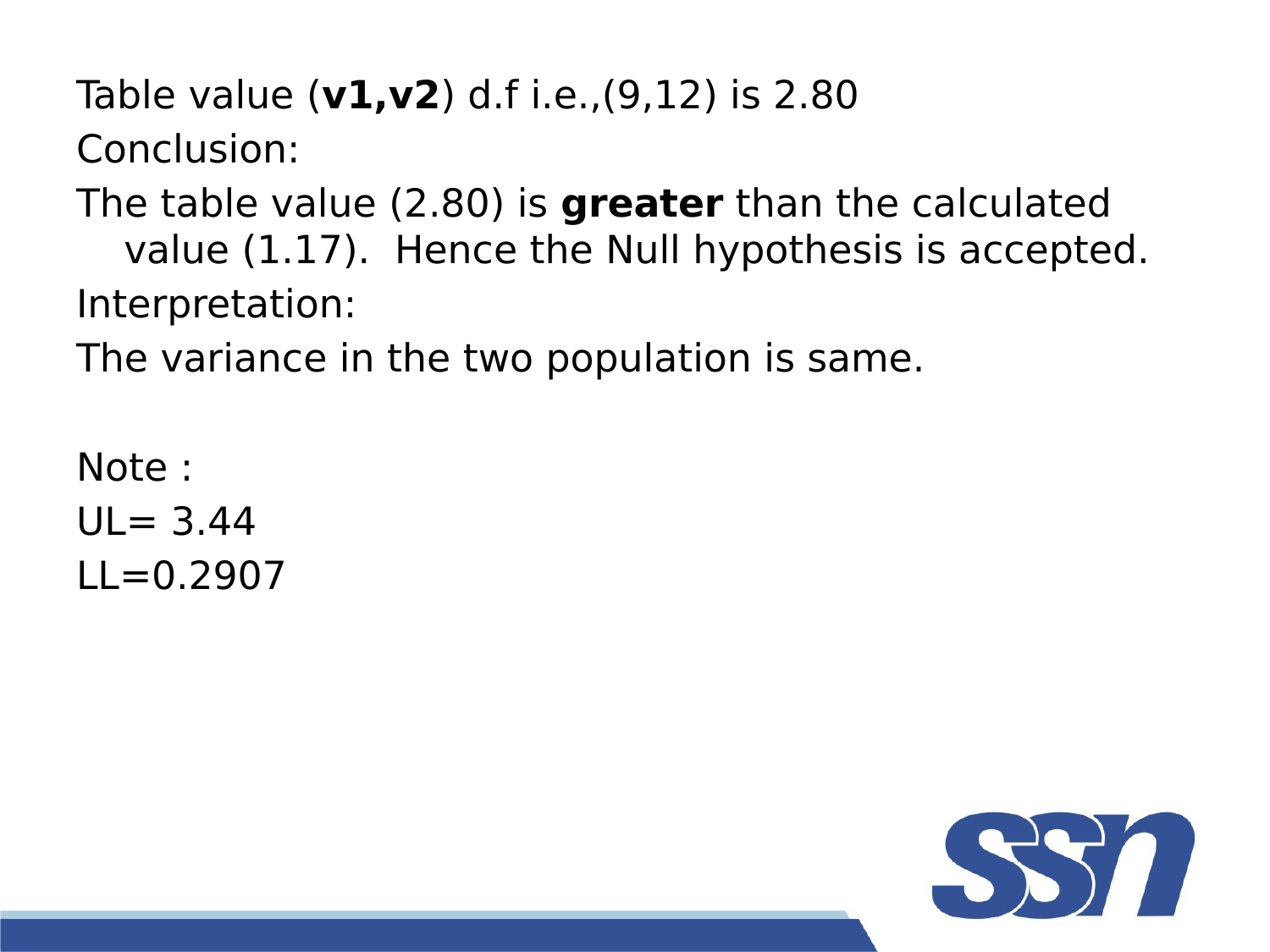

Table value (v1,v2) d.f i.e.,(9,12) is 2.80
Conclusion:
The table value (2.80) is greater than the calculated value (1.17).  Hence the Null hypothesis is accepted.
Interpretation:
The variance in the two population is same.

Note :
UL= 3.44
LL=0.2907